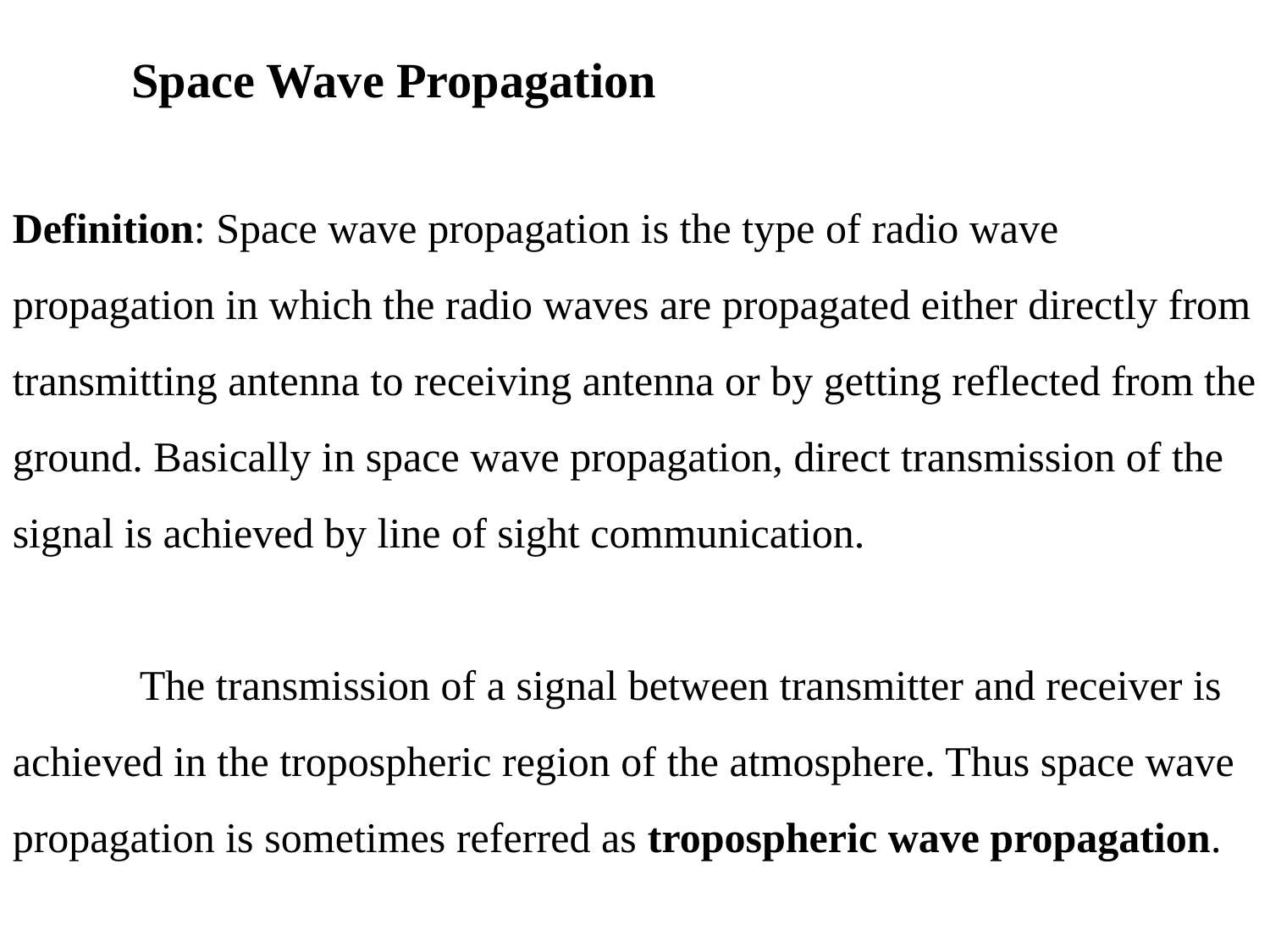

Space Wave Propagation
Definition: Space wave propagation is the type of radio wave propagation in which the radio waves are propagated either directly from transmitting antenna to receiving antenna or by getting reflected from the ground. Basically in space wave propagation, direct transmission of the signal is achieved by line of sight communication.

	The transmission of a signal between transmitter and receiver is achieved in the tropospheric region of the atmosphere. Thus space wave propagation is sometimes referred as tropospheric wave propagation.